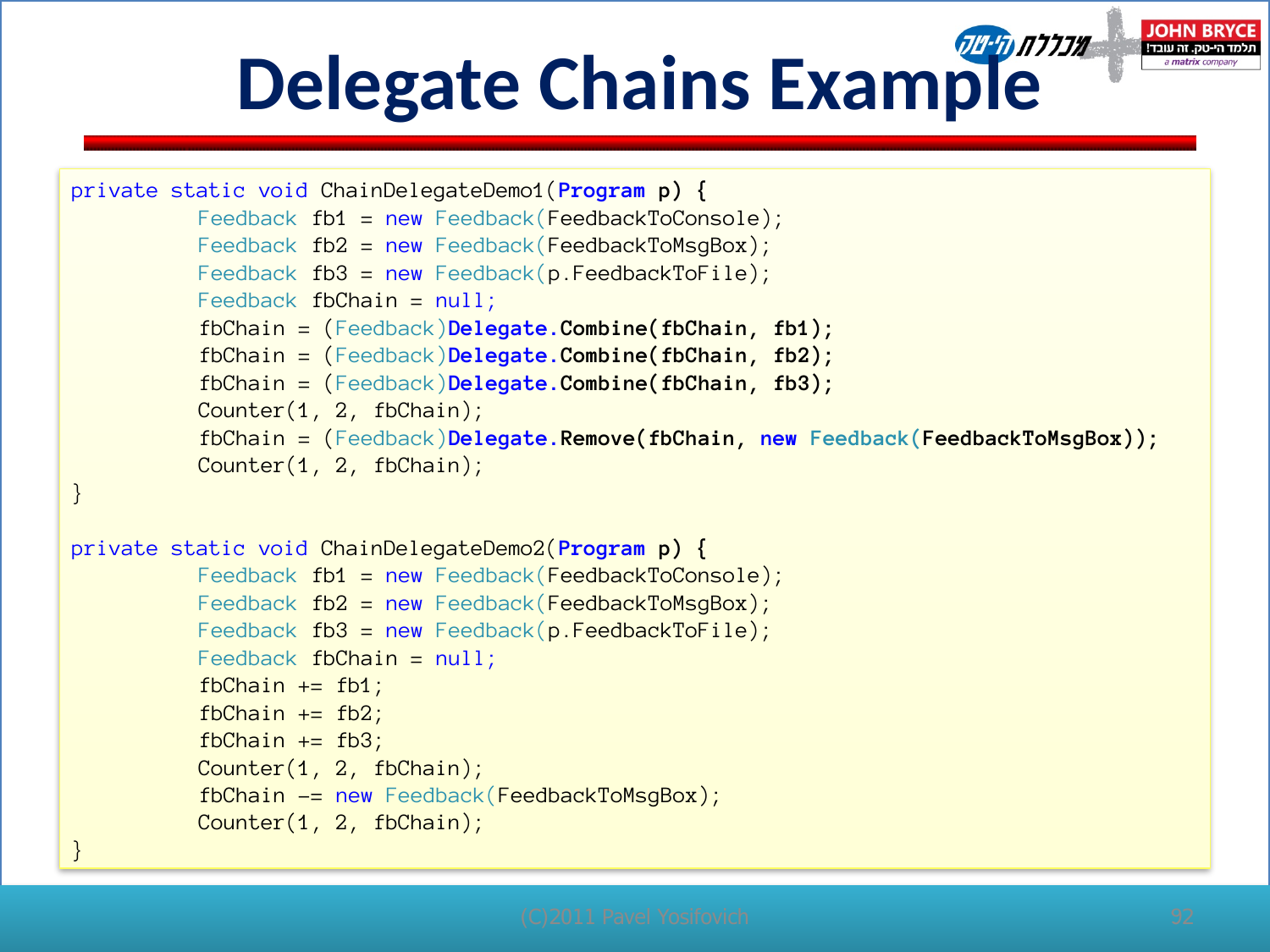

# Delegate Chains Example
private static void ChainDelegateDemo1(Program p) {
	Feedback fb1 = new Feedback(FeedbackToConsole);
	Feedback fb2 = new Feedback(FeedbackToMsgBox);
	Feedback fb3 = new Feedback(p.FeedbackToFile);
	Feedback fbChain = null;
	fbChain = (Feedback)Delegate.Combine(fbChain, fb1);
	fbChain = (Feedback)Delegate.Combine(fbChain, fb2);
	fbChain = (Feedback)Delegate.Combine(fbChain, fb3);
	Counter(1, 2, fbChain);
	fbChain = (Feedback)Delegate.Remove(fbChain, new Feedback(FeedbackToMsgBox));
	Counter(1, 2, fbChain);
}

private static void ChainDelegateDemo2(Program p) {
	Feedback fb1 = new Feedback(FeedbackToConsole);
	Feedback fb2 = new Feedback(FeedbackToMsgBox);
	Feedback fb3 = new Feedback(p.FeedbackToFile);
	Feedback fbChain = null;
	fbChain += fb1;
	fbChain += fb2;
	fbChain += fb3;
	Counter(1, 2, fbChain);
	fbChain -= new Feedback(FeedbackToMsgBox);
	Counter(1, 2, fbChain);
}
(C)2011 Pavel Yosifovich
92